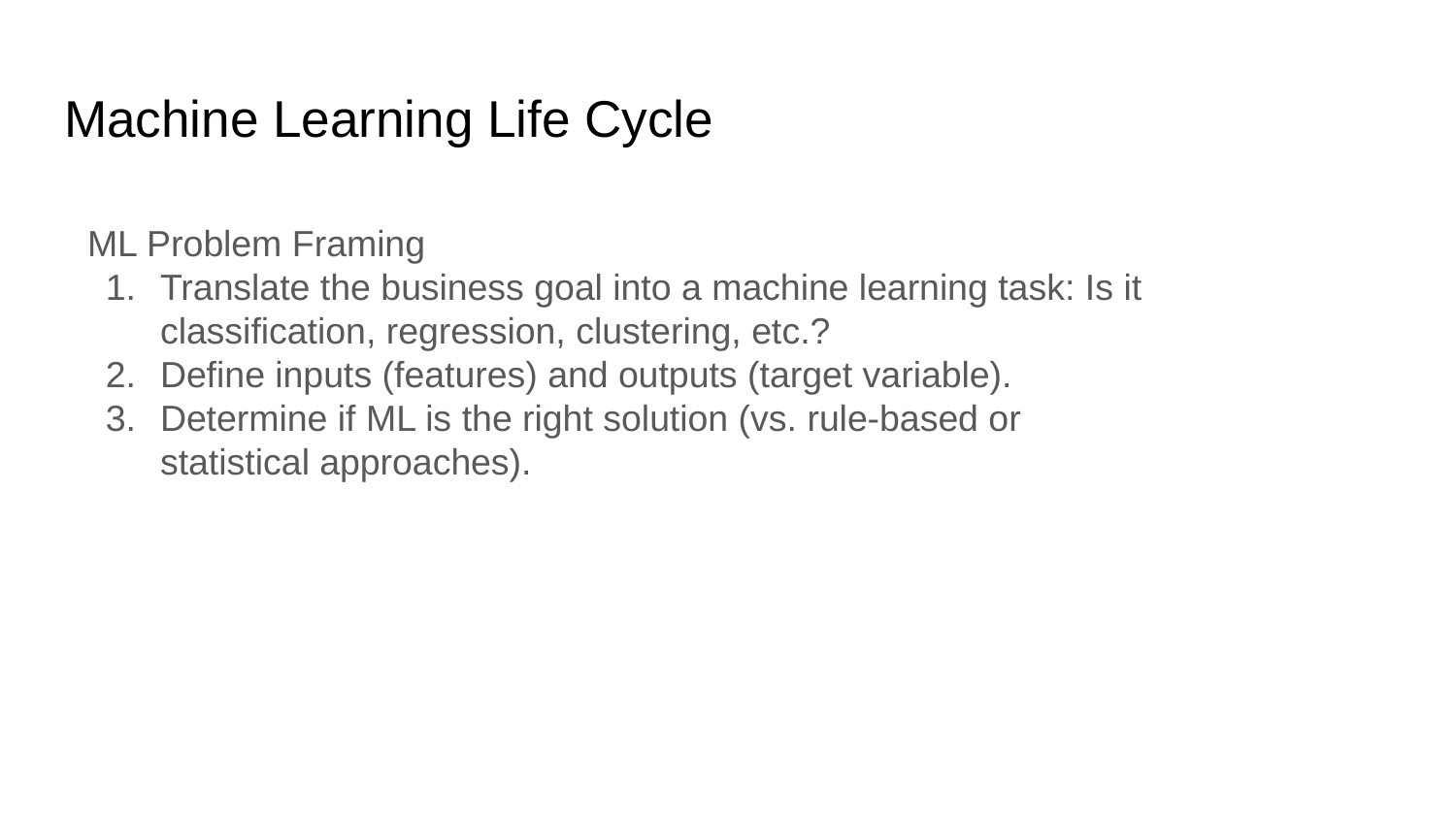

# Machine Learning Life Cycle
ML Problem Framing
Translate the business goal into a machine learning task: Is it classification, regression, clustering, etc.?
Define inputs (features) and outputs (target variable).
Determine if ML is the right solution (vs. rule-based or statistical approaches).